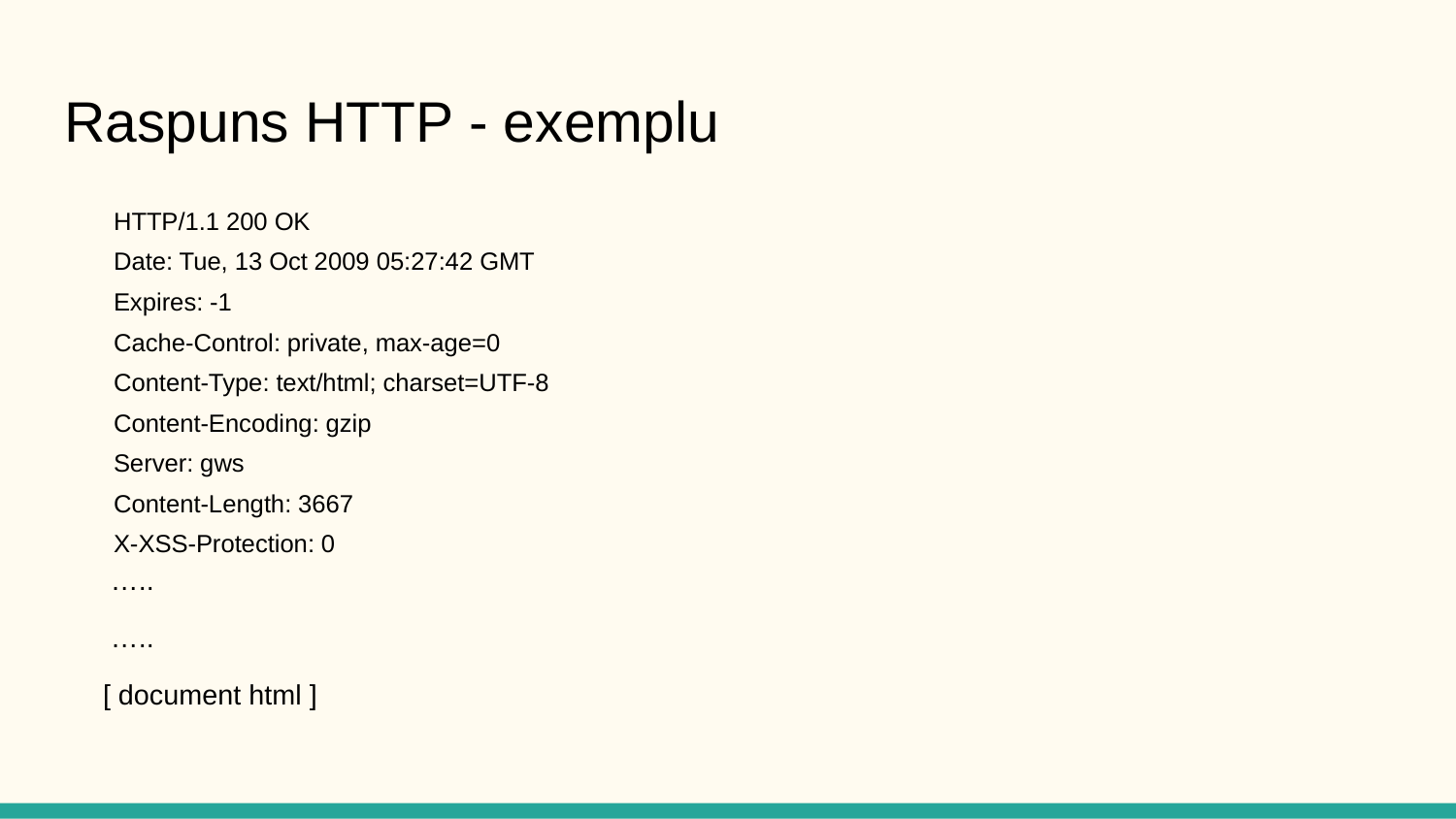

# Raspuns HTTP - exemplu
HTTP/1.1 200 OK
Date: Tue, 13 Oct 2009 05:27:42 GMT
Expires: -1
Cache-Control: private, max-age=0
Content-Type: text/html; charset=UTF-8
Content-Encoding: gzip
Server: gws
Content-Length: 3667
X-XSS-Protection: 0
      …..
      …..
     [ document html ]